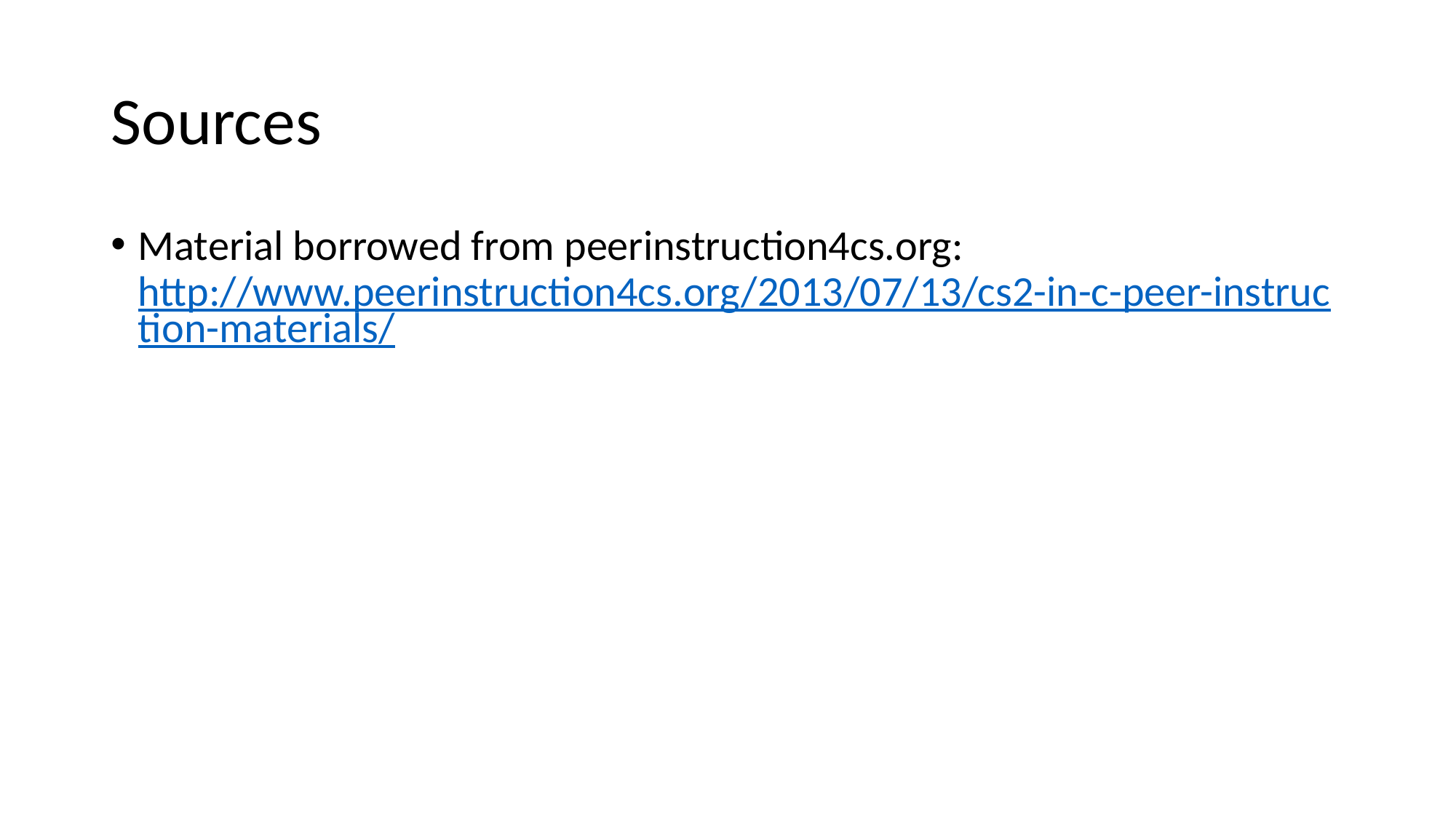

# Sources
Material borrowed from peerinstruction4cs.org:
http://www.peerinstruction4cs.org/2013/07/13/cs2-in-c-peer-instruction-materials/